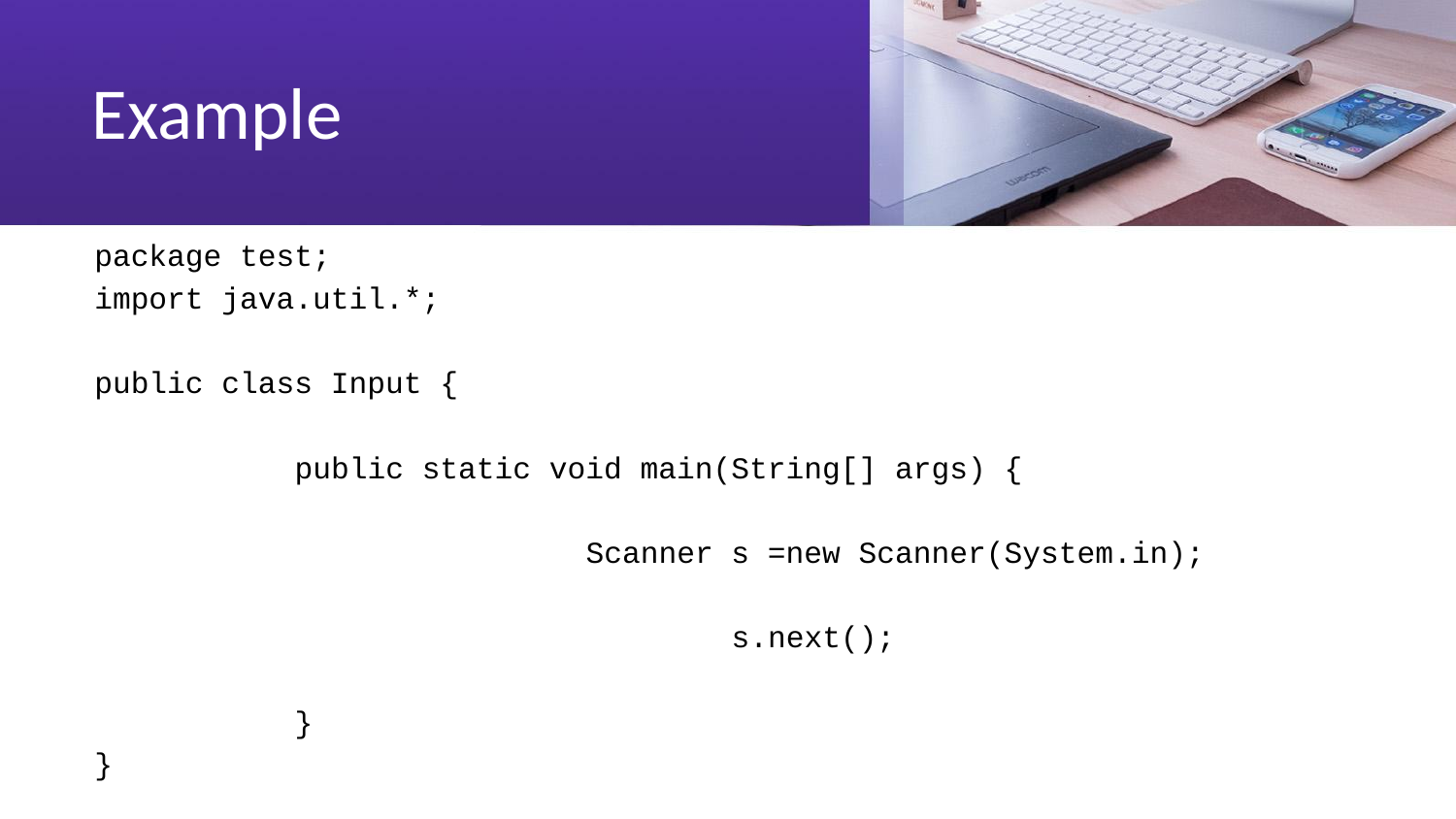

# Example
package test;
import java.util.*;

public class Input {

		public static void main(String[] args) {

				Scanner s =new Scanner(System.in);

					s.next();

	   	}
}